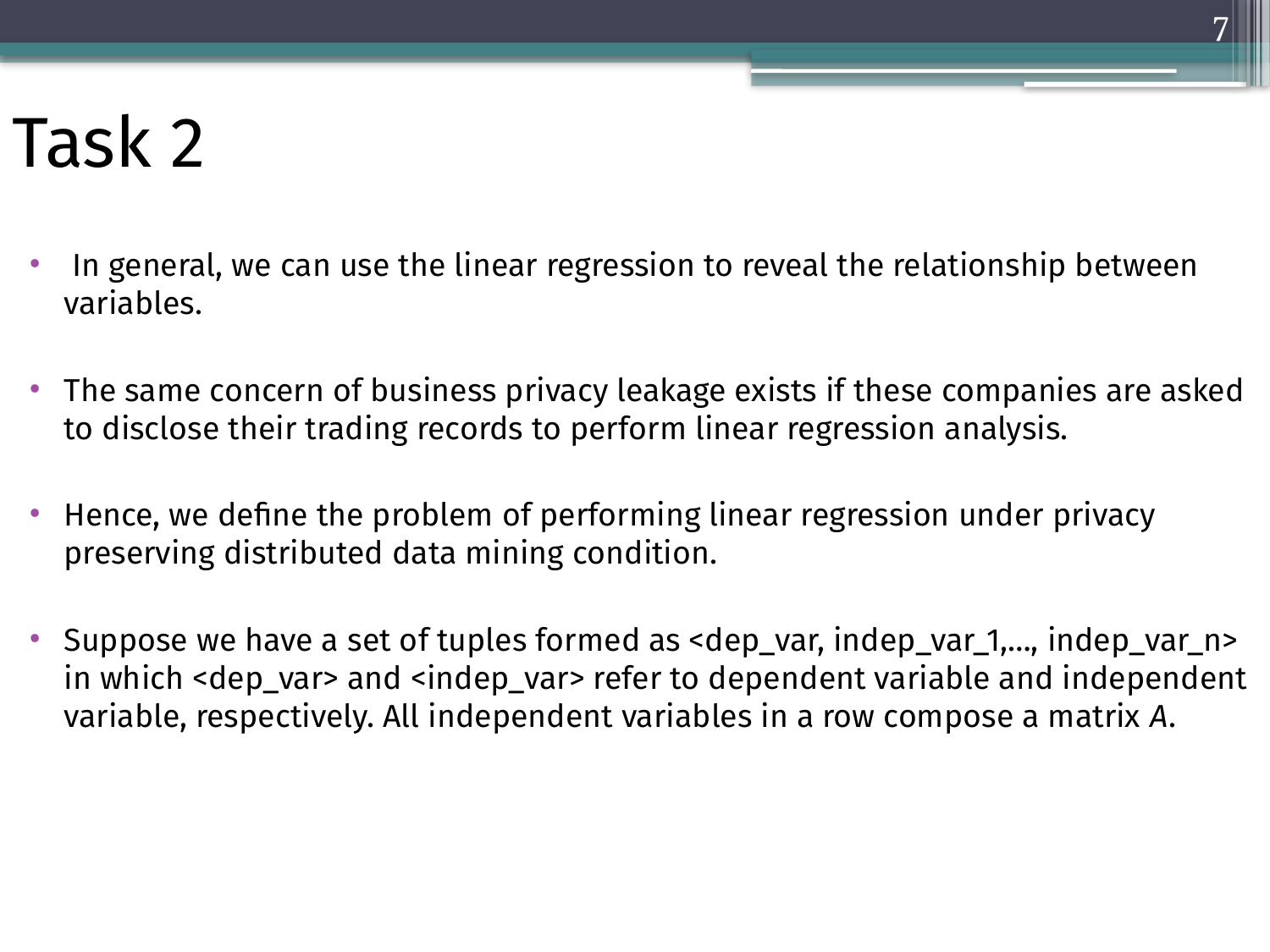

7
# Task 2
 In general, we can use the linear regression to reveal the relationship between variables.

The same concern of business privacy leakage exists if these companies are asked to disclose their trading records to perform linear regression analysis.

Hence, we define the problem of performing linear regression under privacy preserving distributed data mining condition.

Suppose we have a set of tuples formed as <dep_var, indep_var_1,…, indep_var_n> in which <dep_var> and <indep_var> refer to dependent variable and independent variable, respectively. All independent variables in a row compose a matrix A.